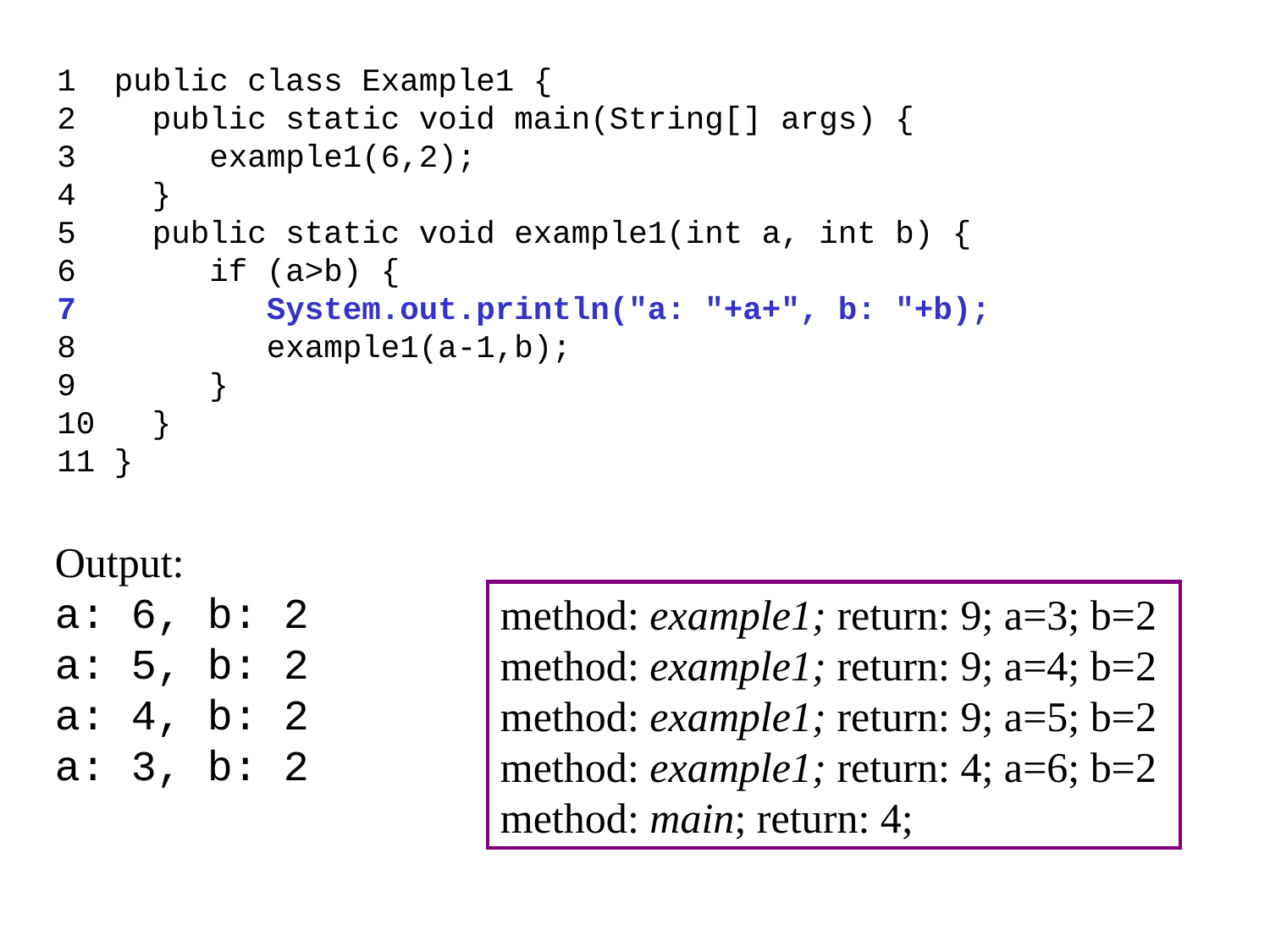

1  public class Example1 {
2    public static void main(String[] args) {
3       example1(6,2);
4    }
5    public static void example1(int a, int b) {
6       if (a>b) {
7          System.out.println("a: "+a+", b: "+b);
8          example1(a-1,b);
9       }
10   }
11 }
Output:
a: 6, b: 2
a: 5, b: 2
a: 4, b: 2
a: 3, b: 2
method: example1; return: 9; a=3; b=2
method: example1; return: 9; a=4; b=2
method: example1; return: 9; a=5; b=2
method: example1; return: 4; a=6; b=2
method: main; return: 4;